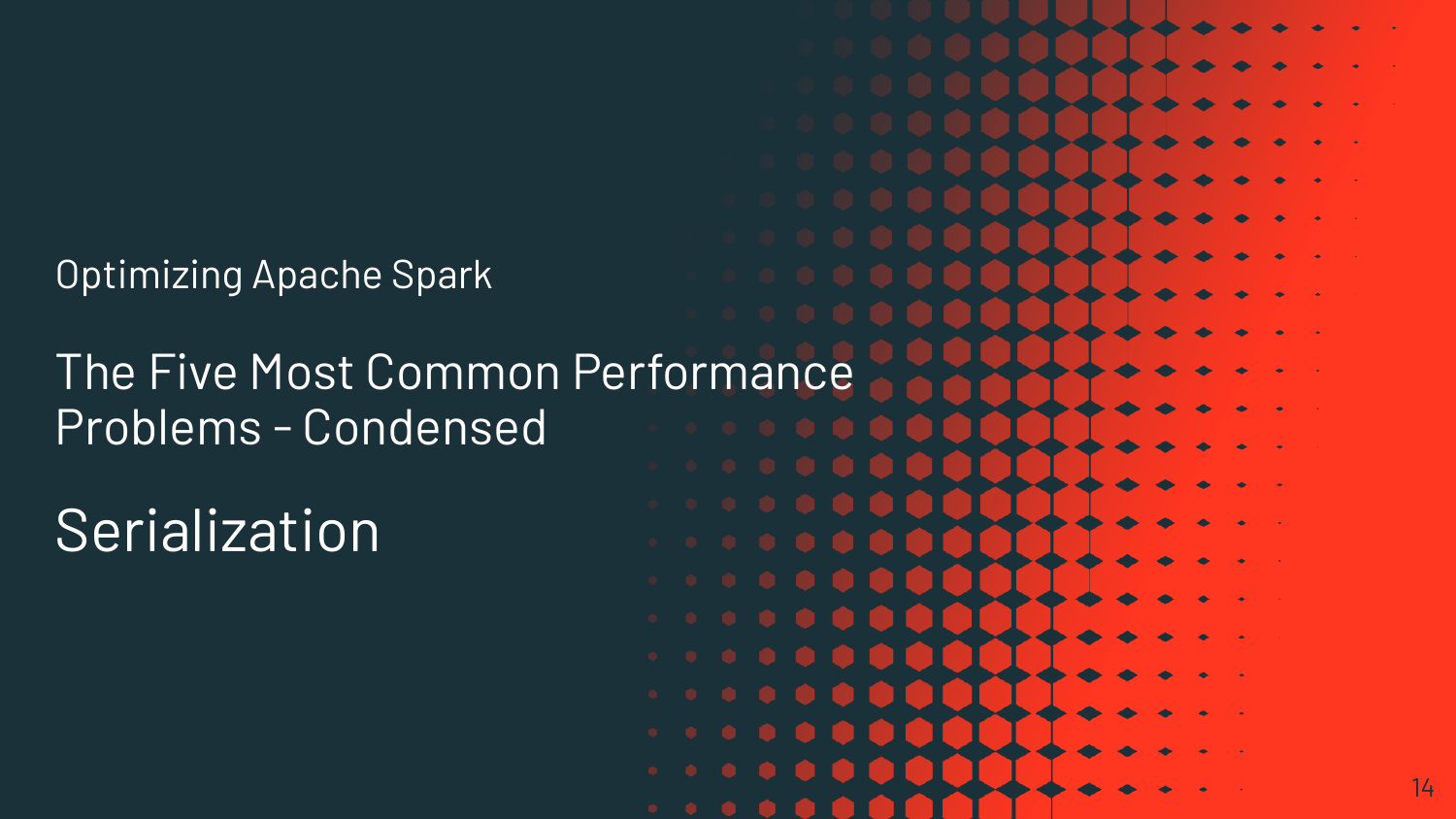

Optimizing Apache Spark
The Five Most Common Performance
Problems - Condensed

Serialization
14